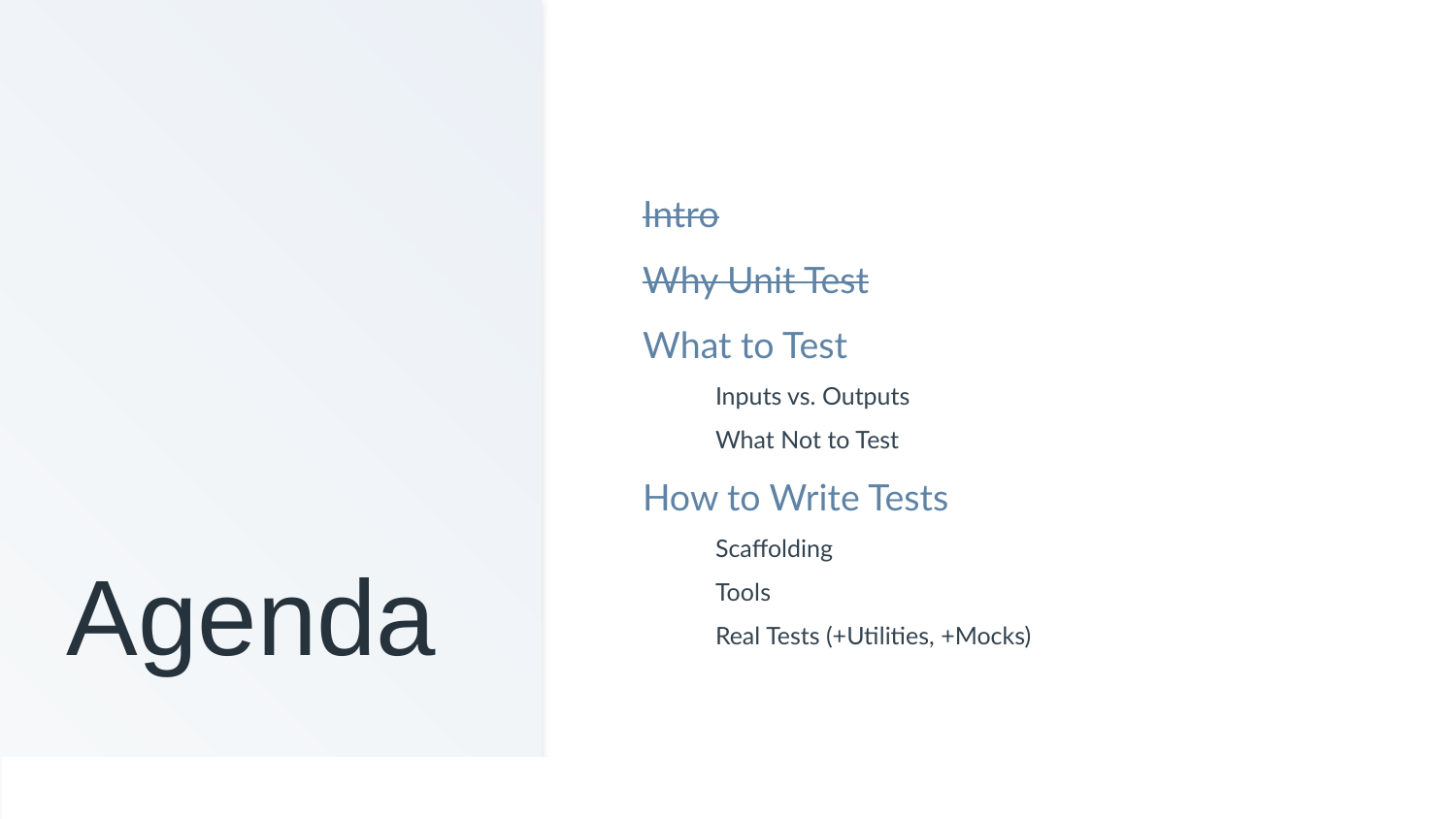

Intro
Why Unit Test
What to Test
Inputs vs. Outputs
What Not to Test
How to Write Tests
Scaffolding
Tools
Real Tests (+Utilities, +Mocks)